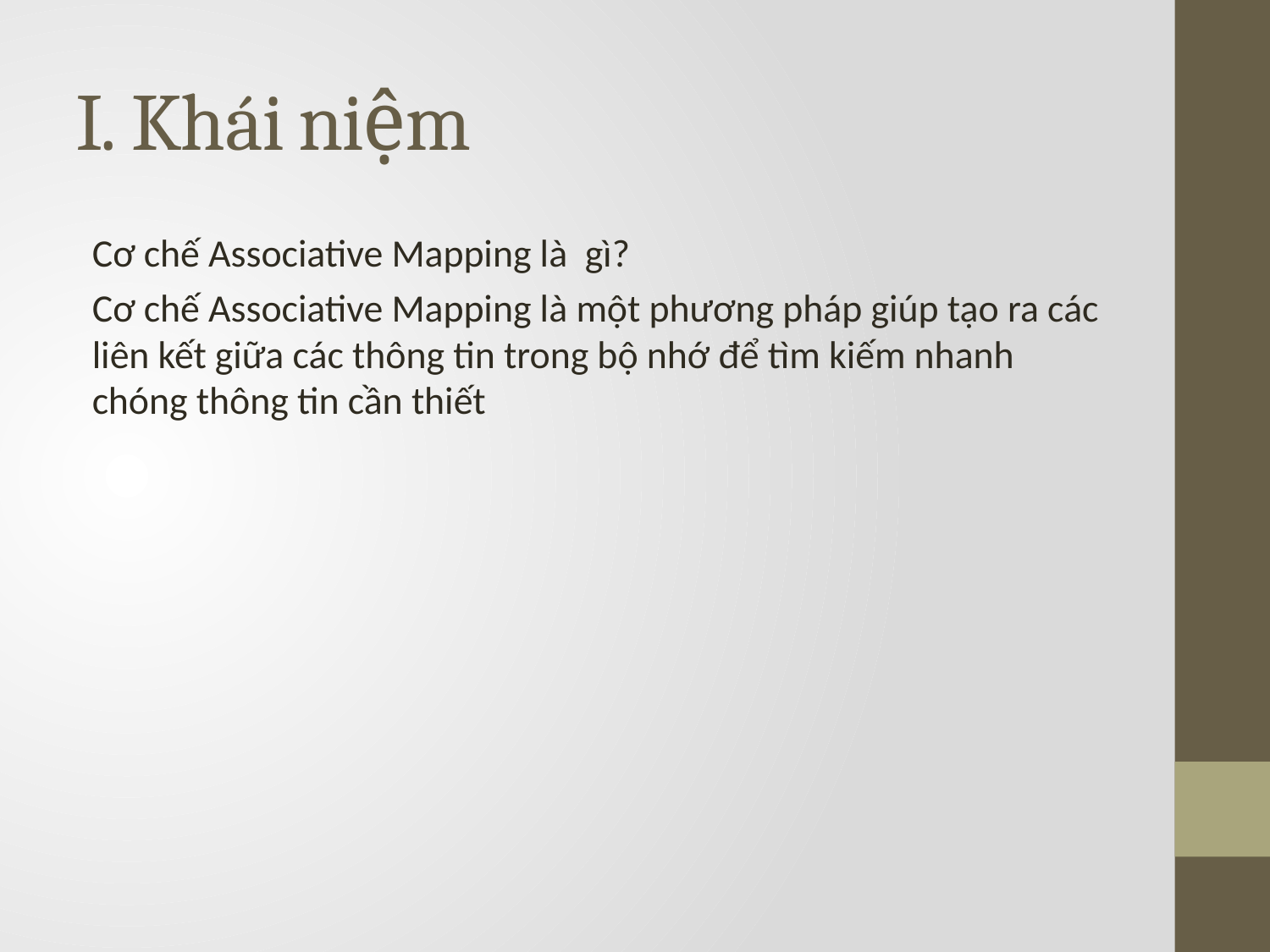

# I. Khái niệm
Cơ chế Associative Mapping là  gì?
Cơ chế Associative Mapping là một phương pháp giúp tạo ra các liên kết giữa các thông tin trong bộ nhớ để tìm kiếm nhanh chóng thông tin cần thiết